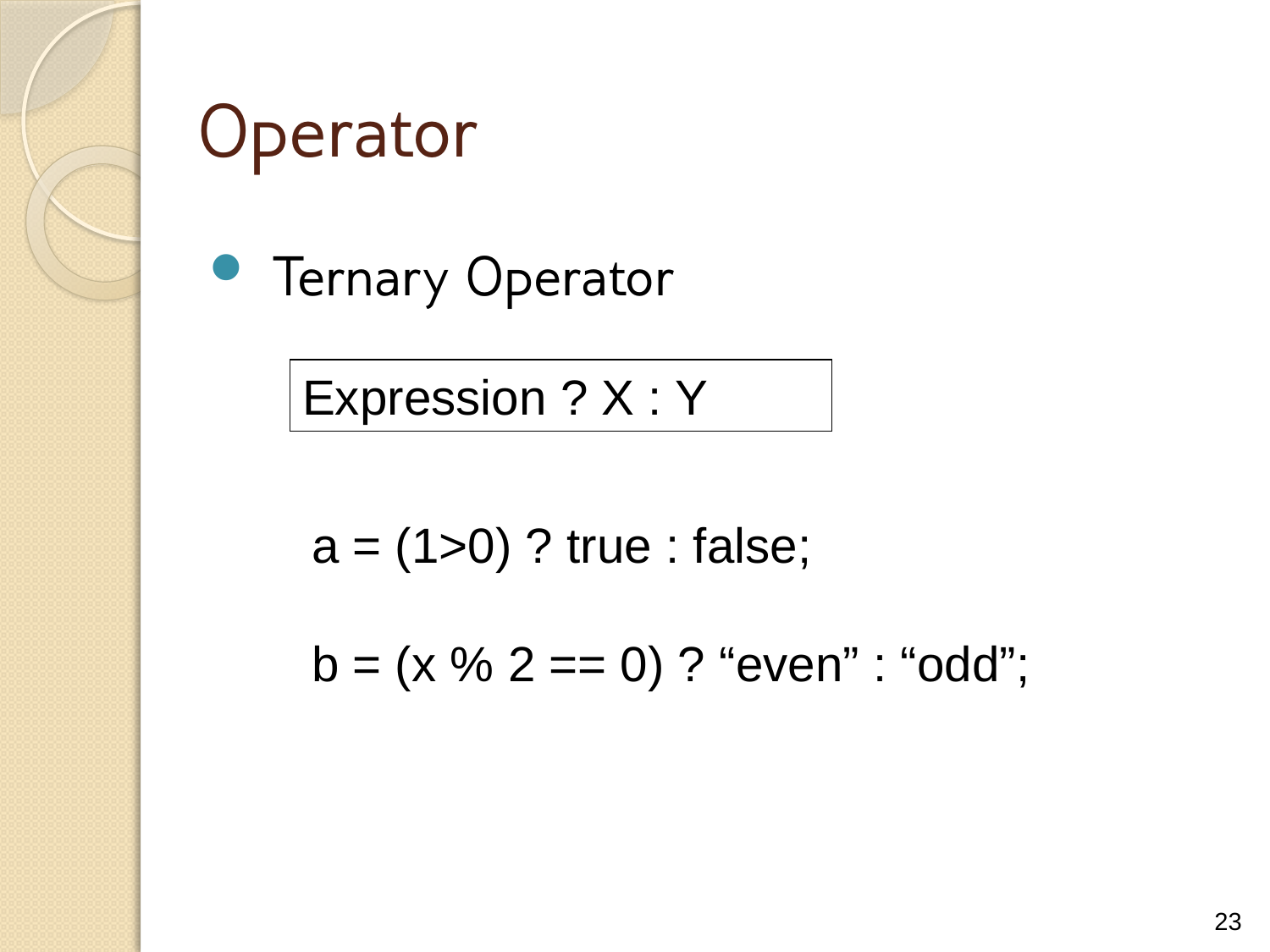

Operator
Ternary Operator
Expression ? X : Y
a = (1>0) ? true : false;

b = (x % 2 == 0) ? “even” : “odd”;
23